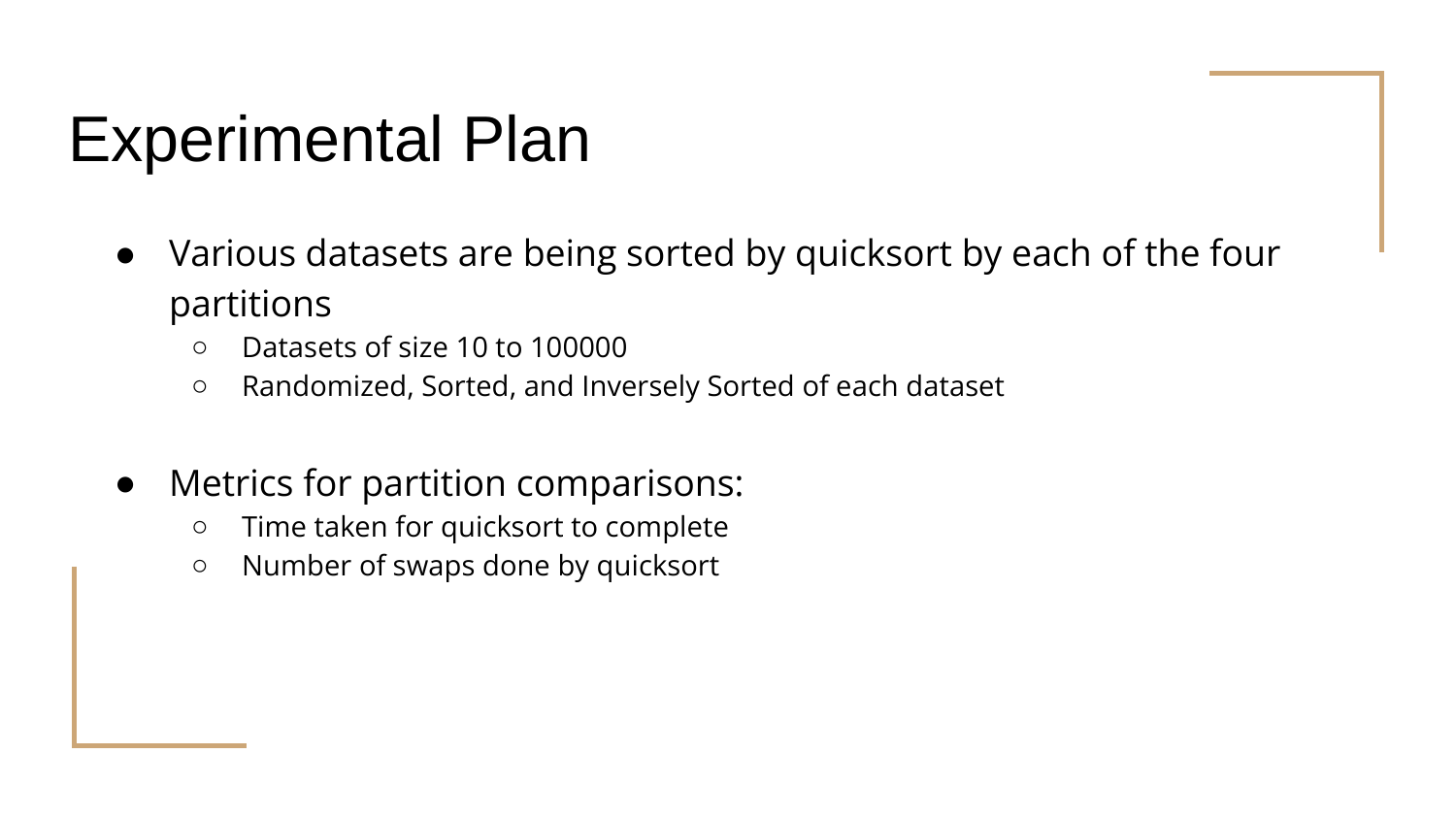

# Experimental Plan
Various datasets are being sorted by quicksort by each of the four partitions
Datasets of size 10 to 100000
Randomized, Sorted, and Inversely Sorted of each dataset

Metrics for partition comparisons:
Time taken for quicksort to complete
Number of swaps done by quicksort